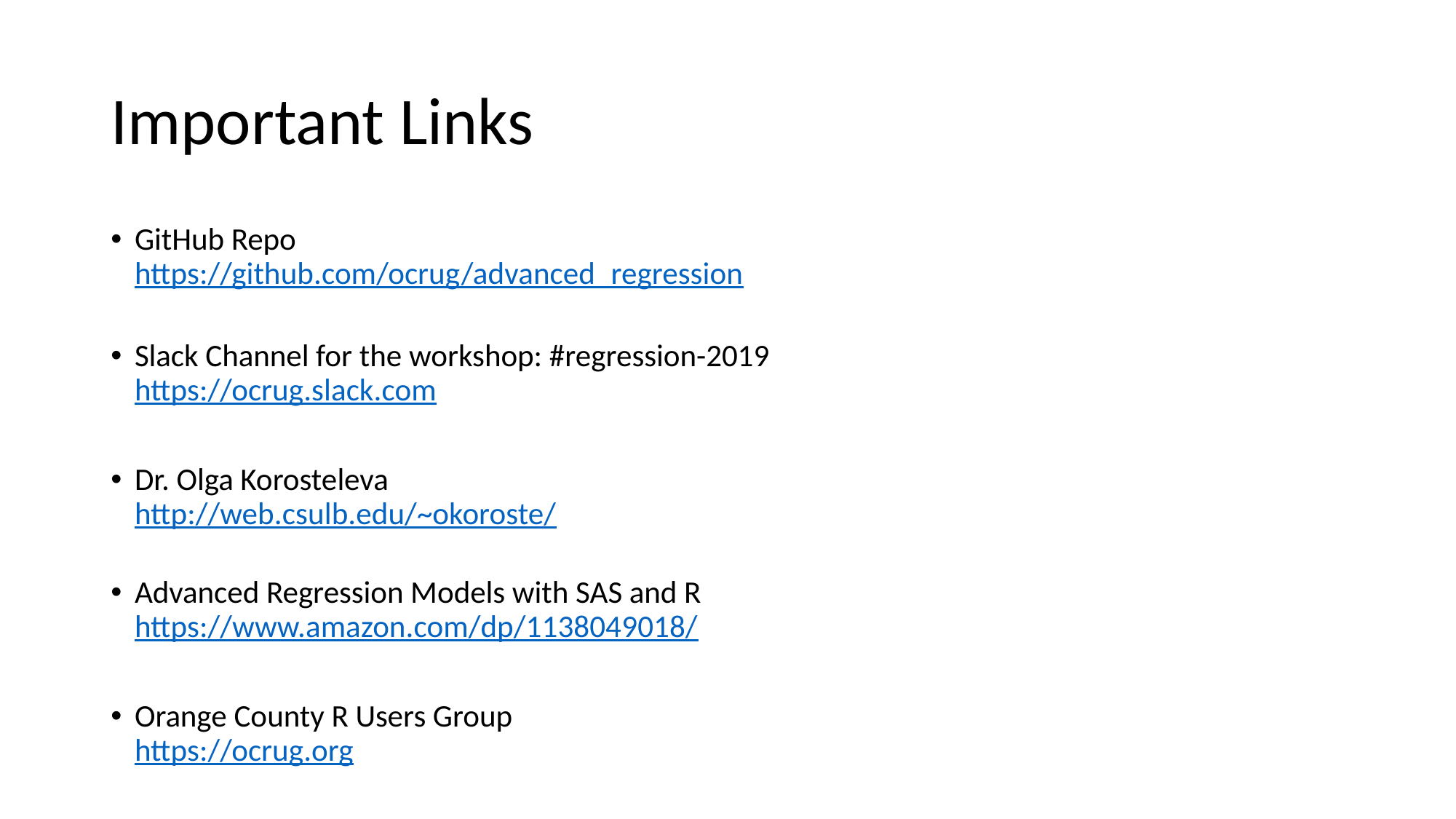

# Important Links
GitHub Repo
https://github.com/ocrug/advanced_regression
Slack Channel for the workshop: #regression-2019
https://ocrug.slack.com

Dr. Olga Korosteleva
http://web.csulb.edu/~okoroste/
Advanced Regression Models with SAS and R
https://www.amazon.com/dp/1138049018/

Orange County R Users Group
https://ocrug.org